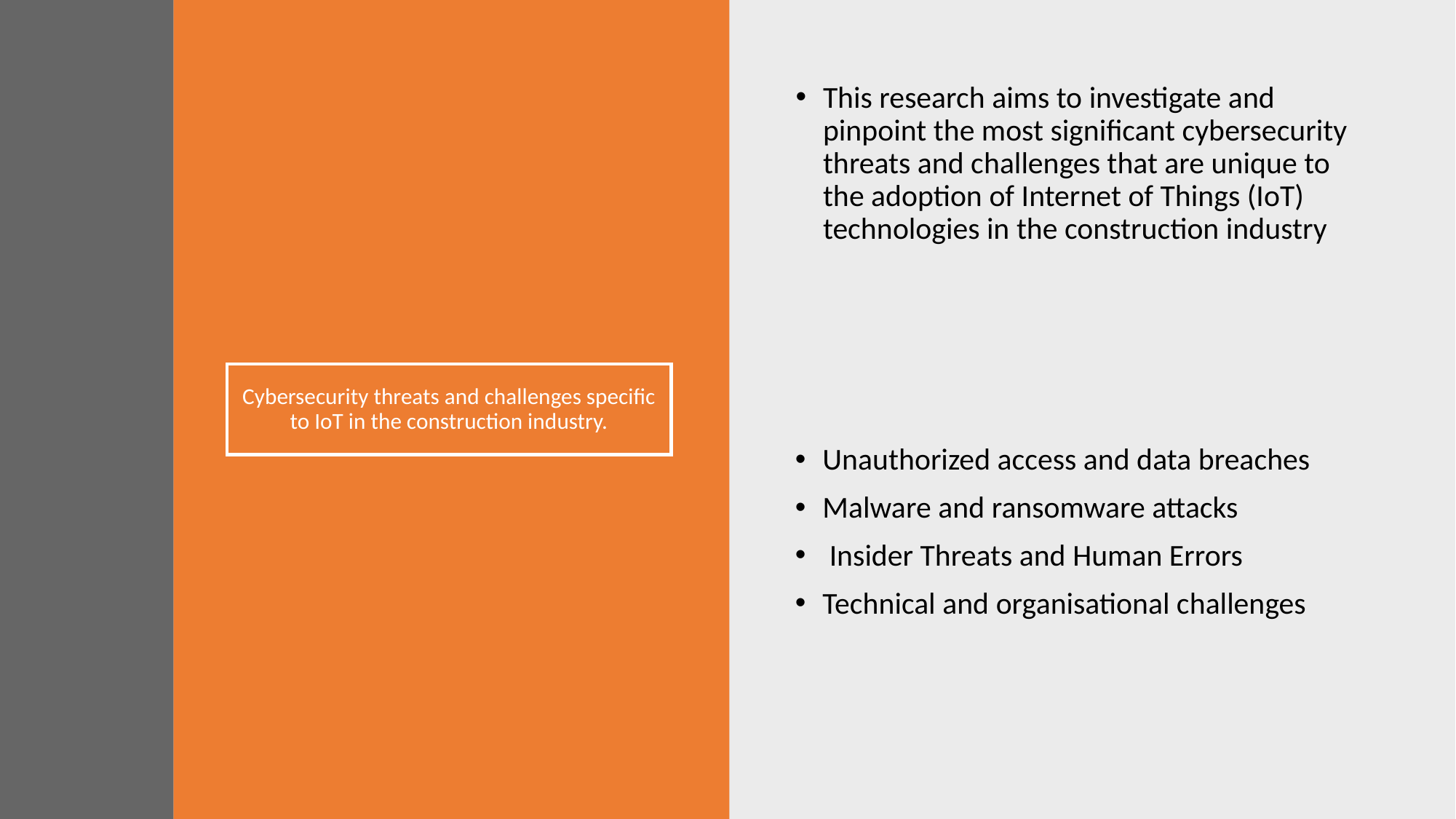

This research aims to investigate and pinpoint the most significant cybersecurity threats and challenges that are unique to the adoption of Internet of Things (IoT) technologies in the construction industry

# Cybersecurity threats and challenges specific to IoT in the construction industry.
Unauthorized access and data breaches
Malware and ransomware attacks
 Insider Threats and Human Errors
Technical and organisational challenges